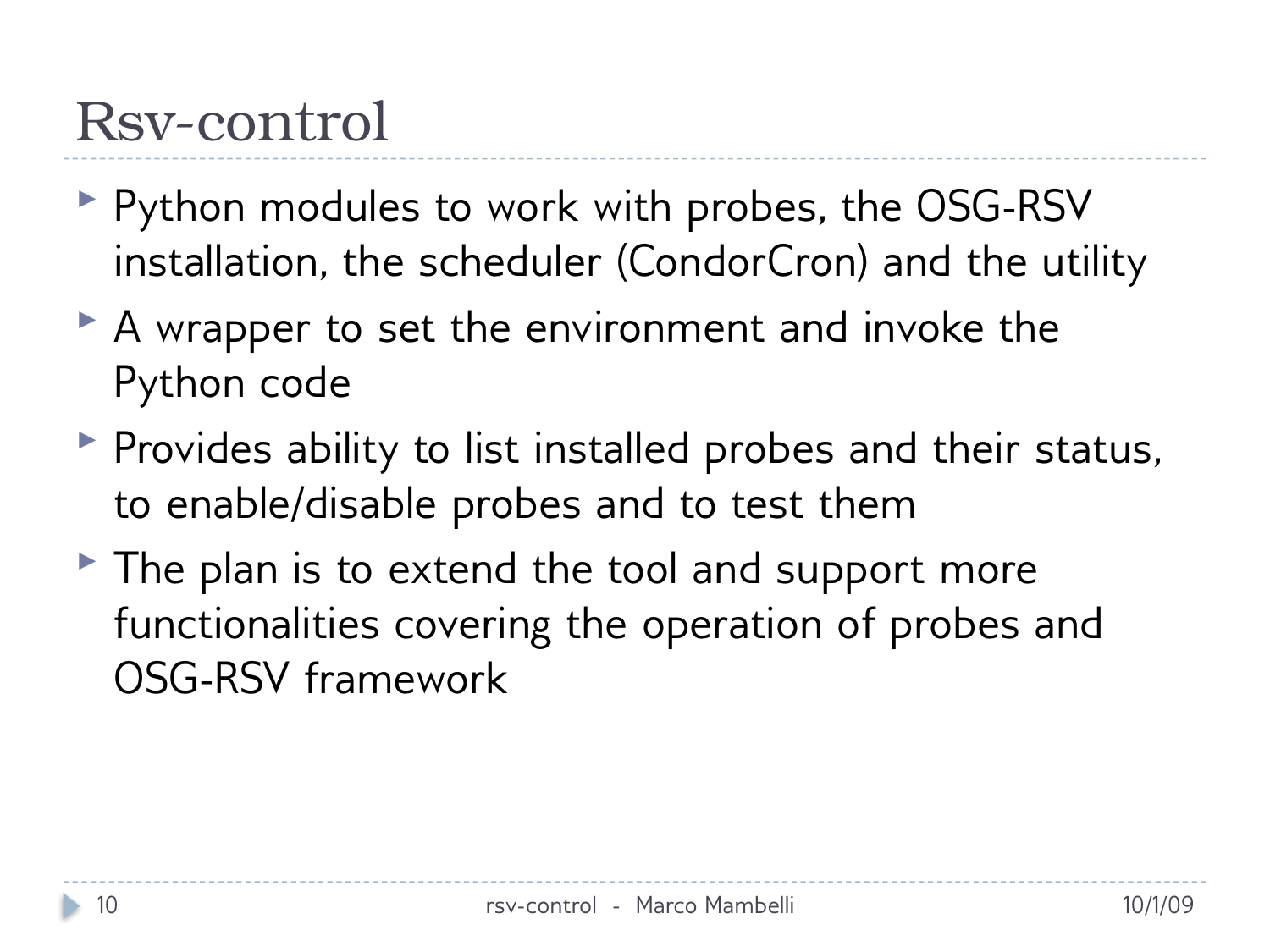

# Rsv-control
Python modules to work with probes, the OSG-RSV installation, the scheduler (CondorCron) and the utility
A wrapper to set the environment and invoke the Python code
Provides ability to list installed probes and their status, to enable/disable probes and to test them
The plan is to extend the tool and support more functionalities covering the operation of probes and OSG-RSV framework
10
rsv-control  -  Marco Mambelli
10/1/09